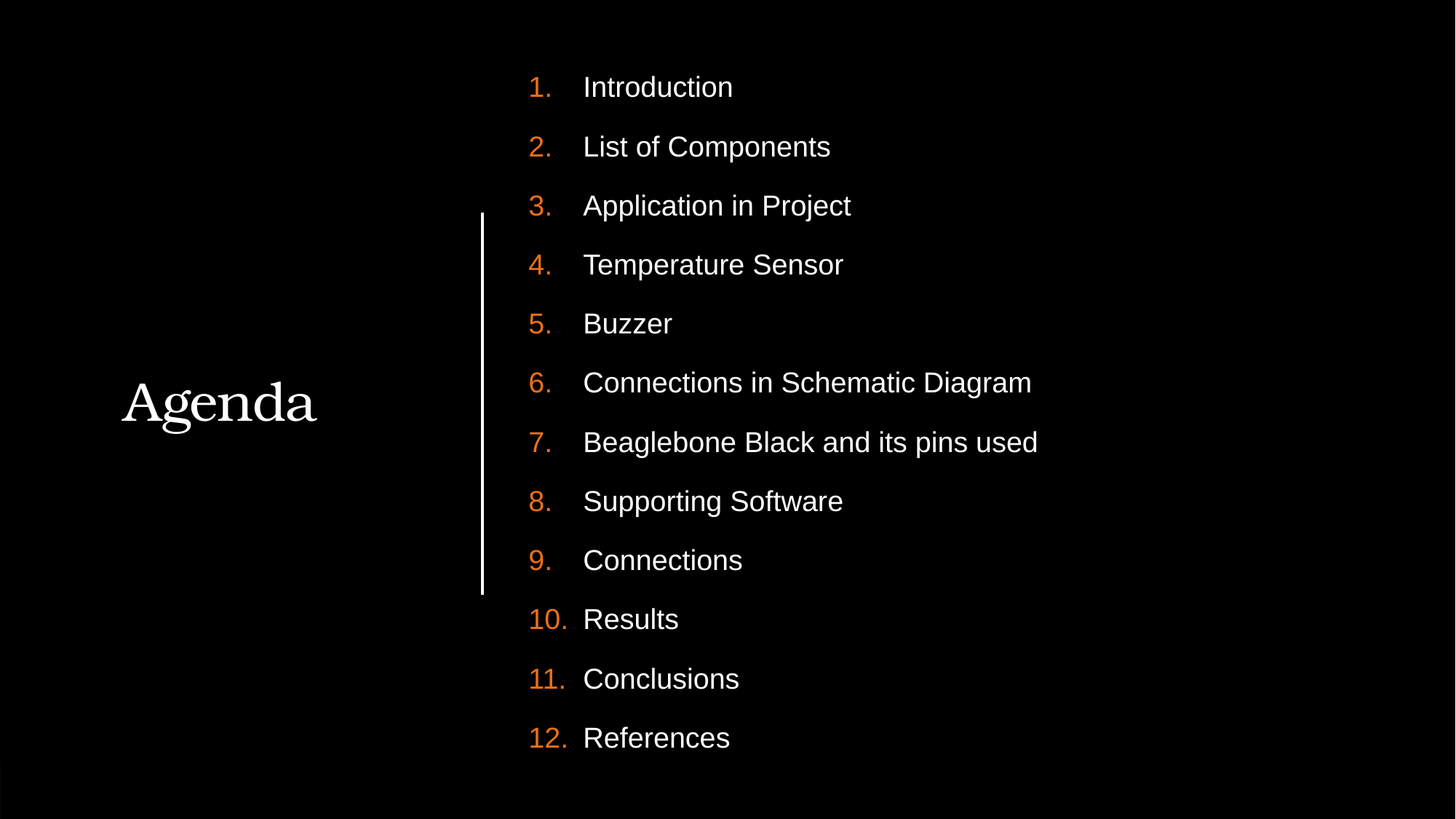

Introduction
List of Components
Application in Project
Temperature Sensor
Buzzer
Connections in Schematic Diagram
Beaglebone Black and its pins used
Supporting Software
Connections
Results
Conclusions
References
# Agenda